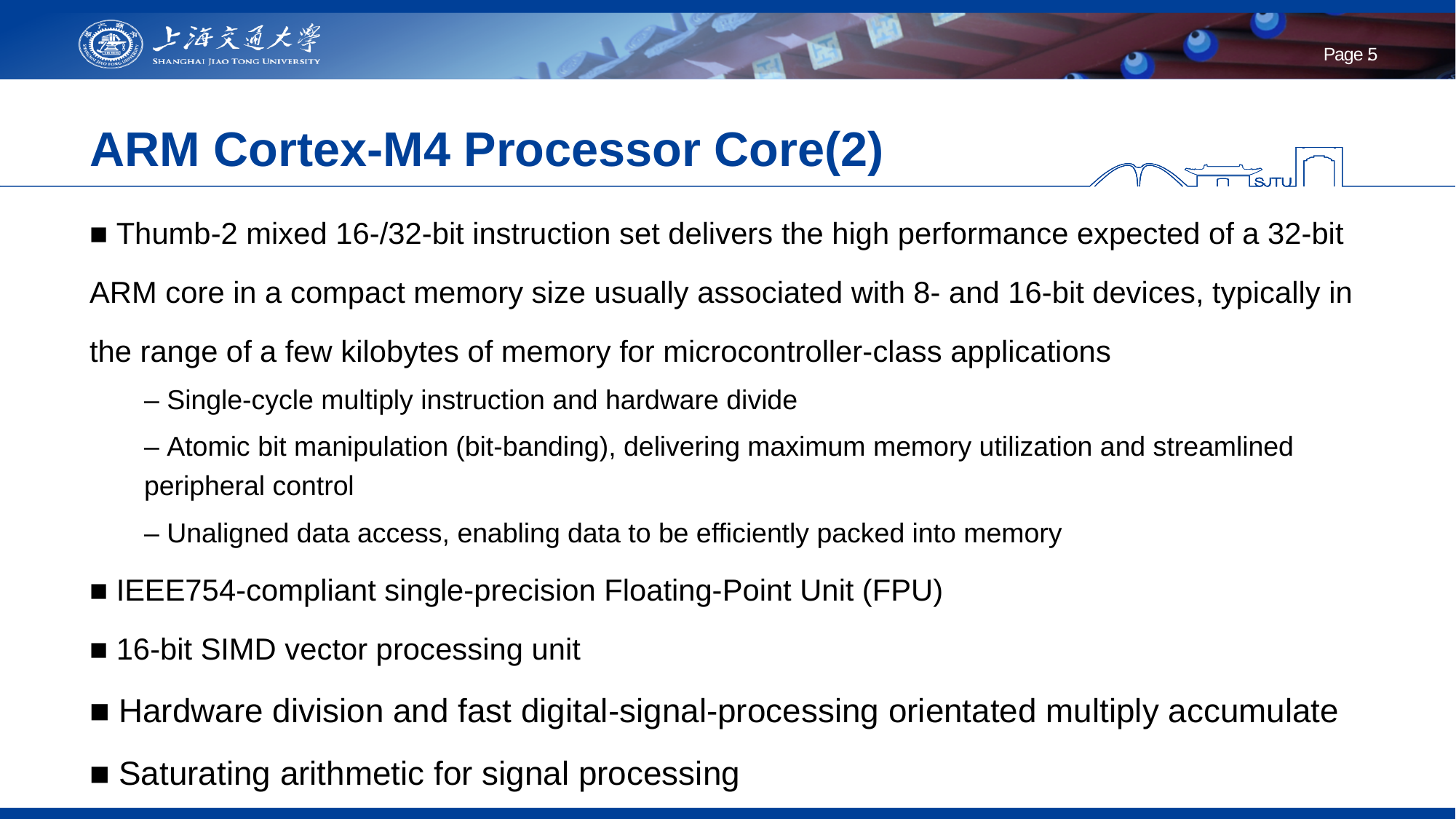

# ARM Cortex-M4 Processor Core(2)
■ Thumb-2 mixed 16-/32-bit instruction set delivers the high performance expected of a 32-bit
ARM core in a compact memory size usually associated with 8- and 16-bit devices, typically in
the range of a few kilobytes of memory for microcontroller-class applications
– Single-cycle multiply instruction and hardware divide
– Atomic bit manipulation (bit-banding), delivering maximum memory utilization and streamlined peripheral control
– Unaligned data access, enabling data to be efficiently packed into memory
■ IEEE754-compliant single-precision Floating-Point Unit (FPU)
■ 16-bit SIMD vector processing unit
■ Hardware division and fast digital-signal-processing orientated multiply accumulate
■ Saturating arithmetic for signal processing